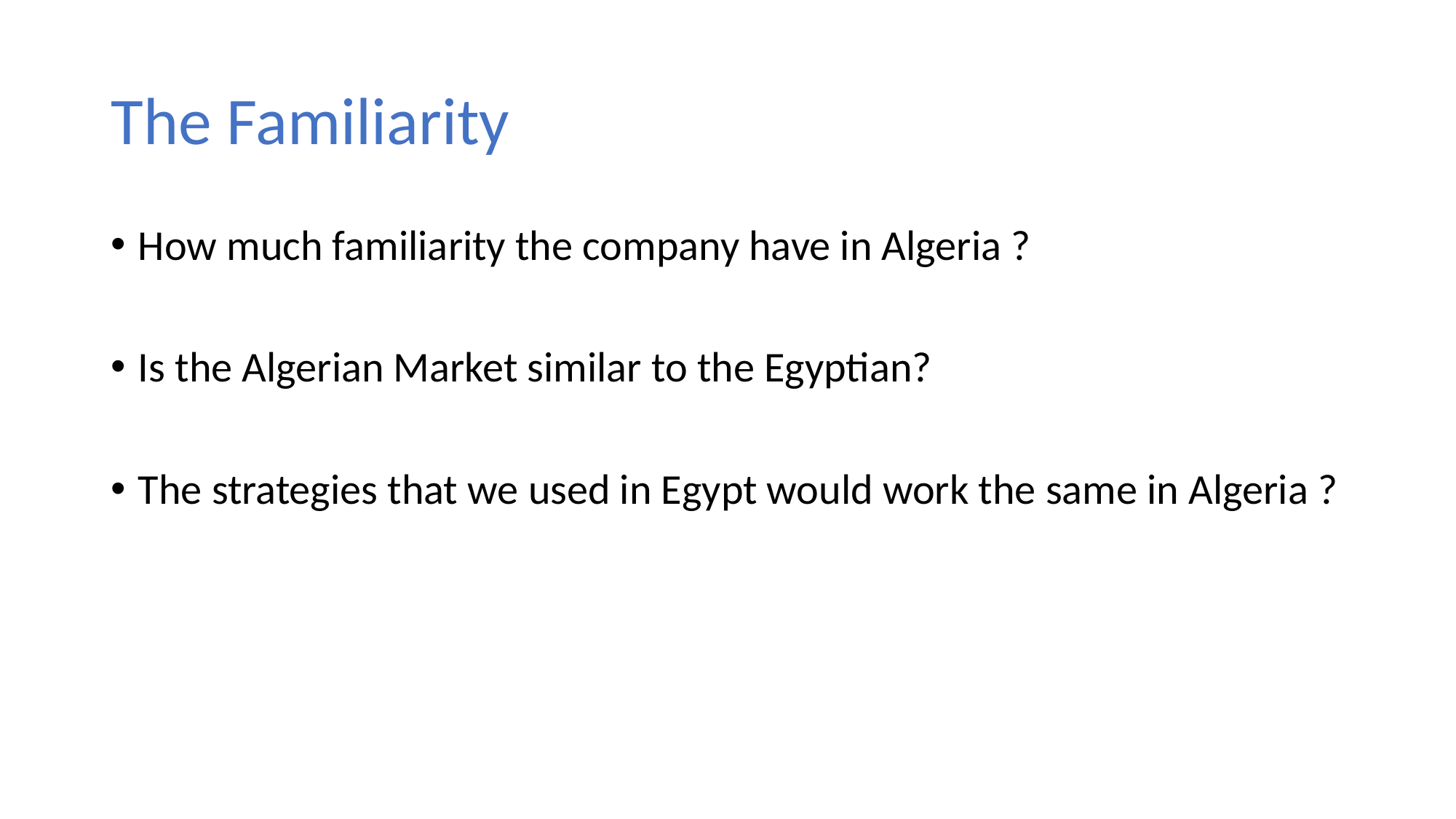

# The Familiarity
How much familiarity the company have in Algeria ?

Is the Algerian Market similar to the Egyptian?

The strategies that we used in Egypt would work the same in Algeria ?